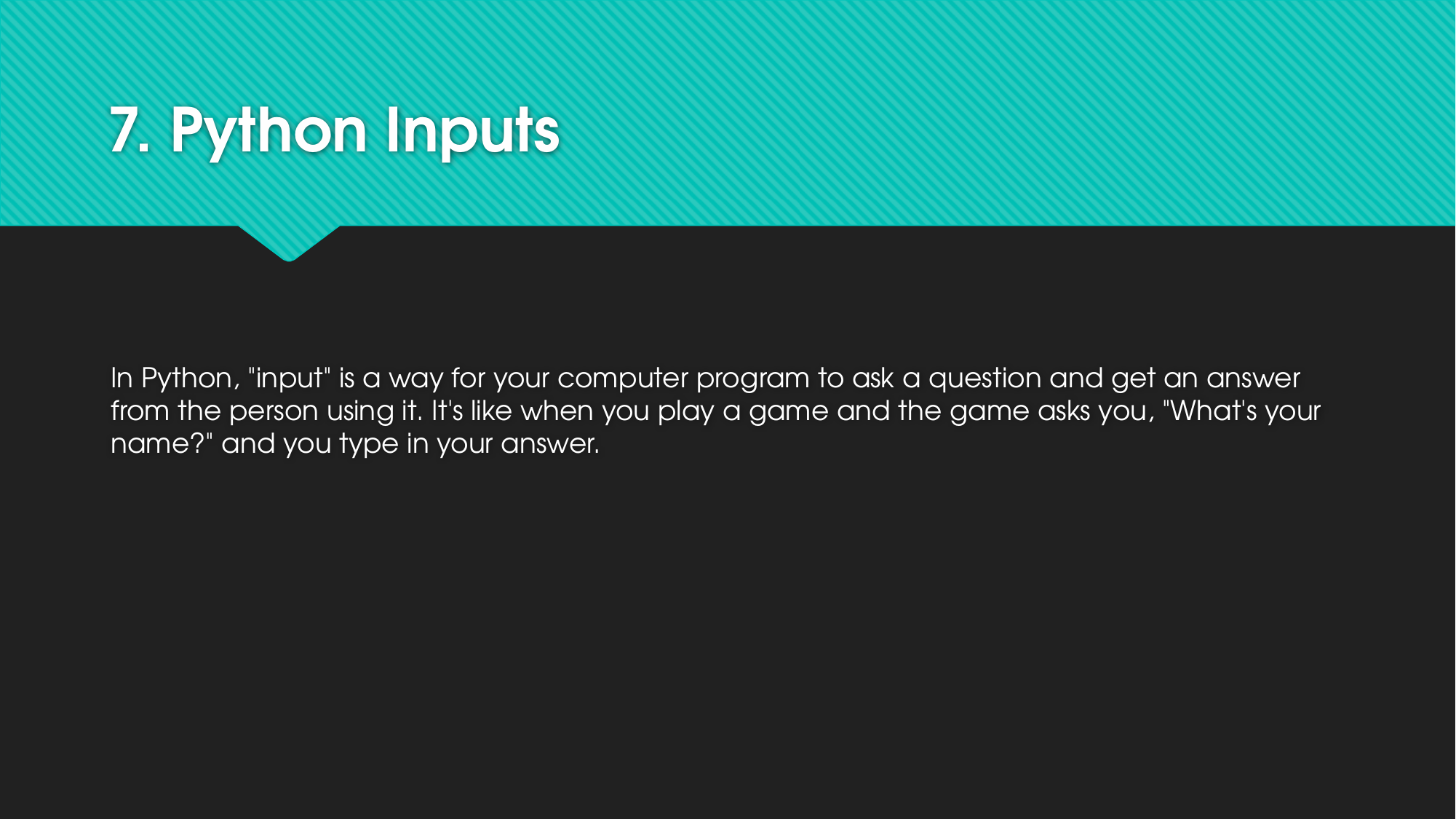

# 7. Python Inputs
In Python, "input" is a way for your computer program to ask a question and get an answer from the person using it. It's like when you play a game and the game asks you, "What's your name?" and you type in your answer.